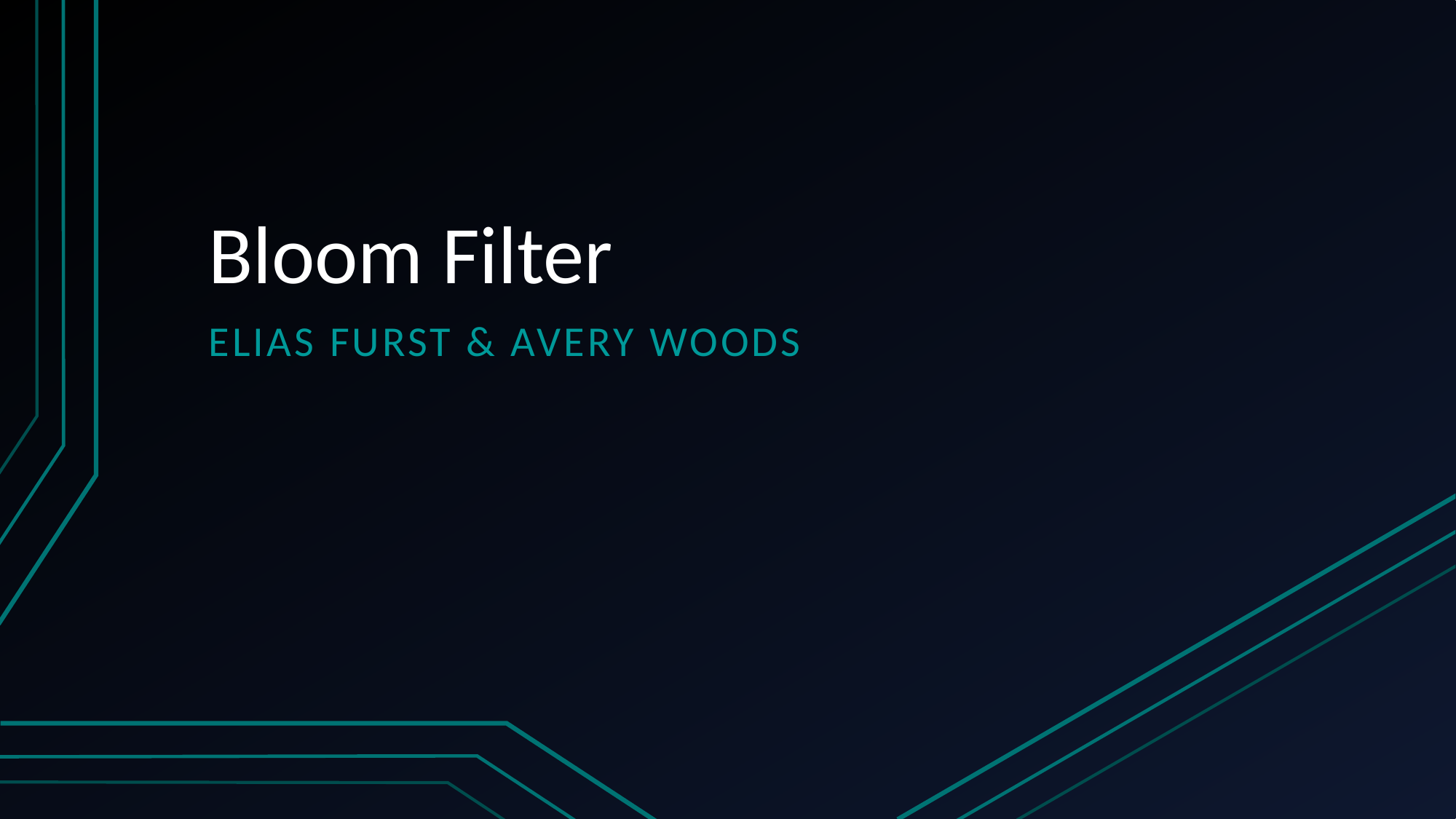

# Bloom Filter
Elias Furst & Avery Woods